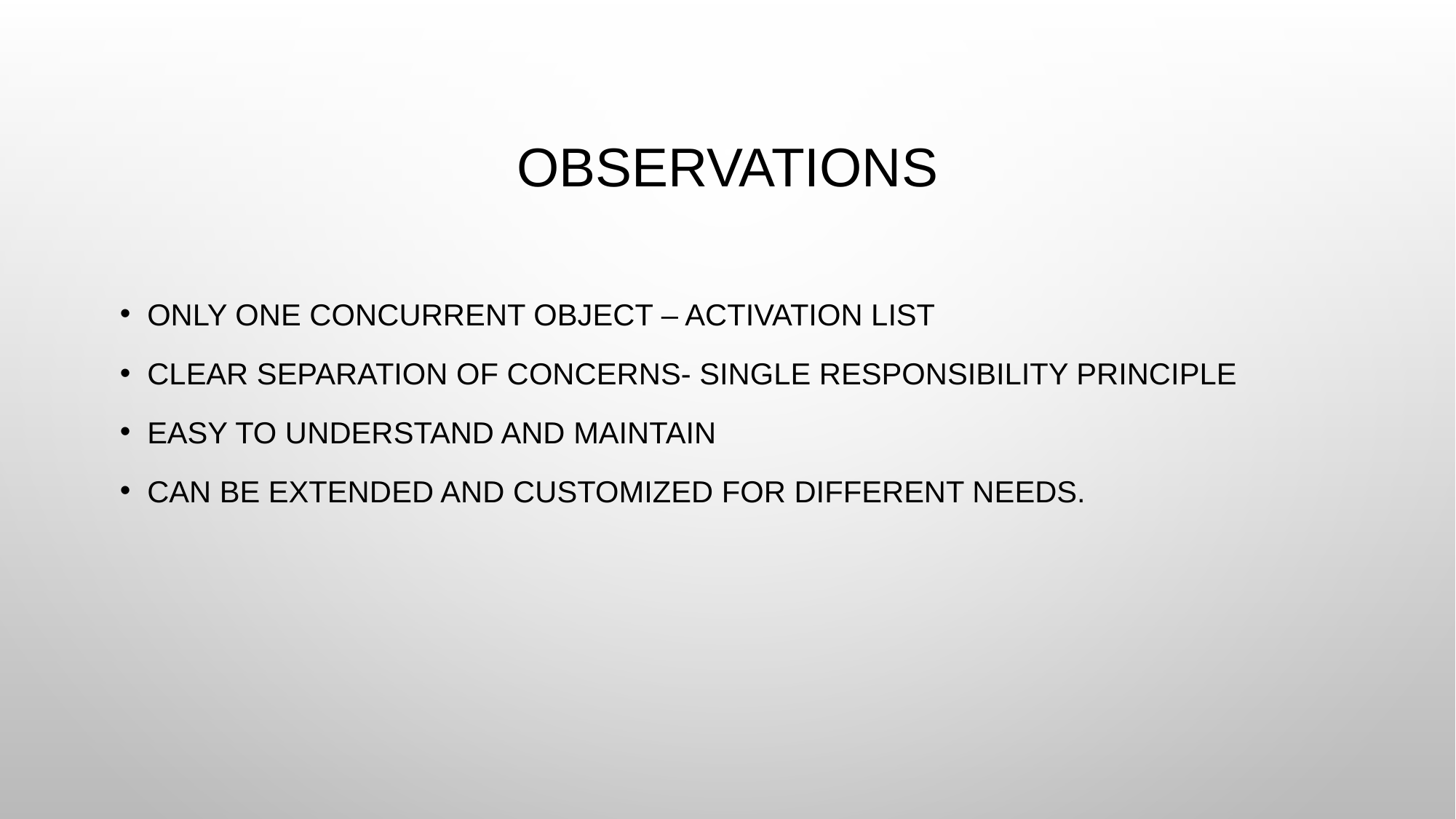

# Observations
Only one Concurrent Object – Activation list
Clear separation of Concerns- Single Responsibility Principle
Easy to Understand and maintain
Can be extended and customized for different needs.